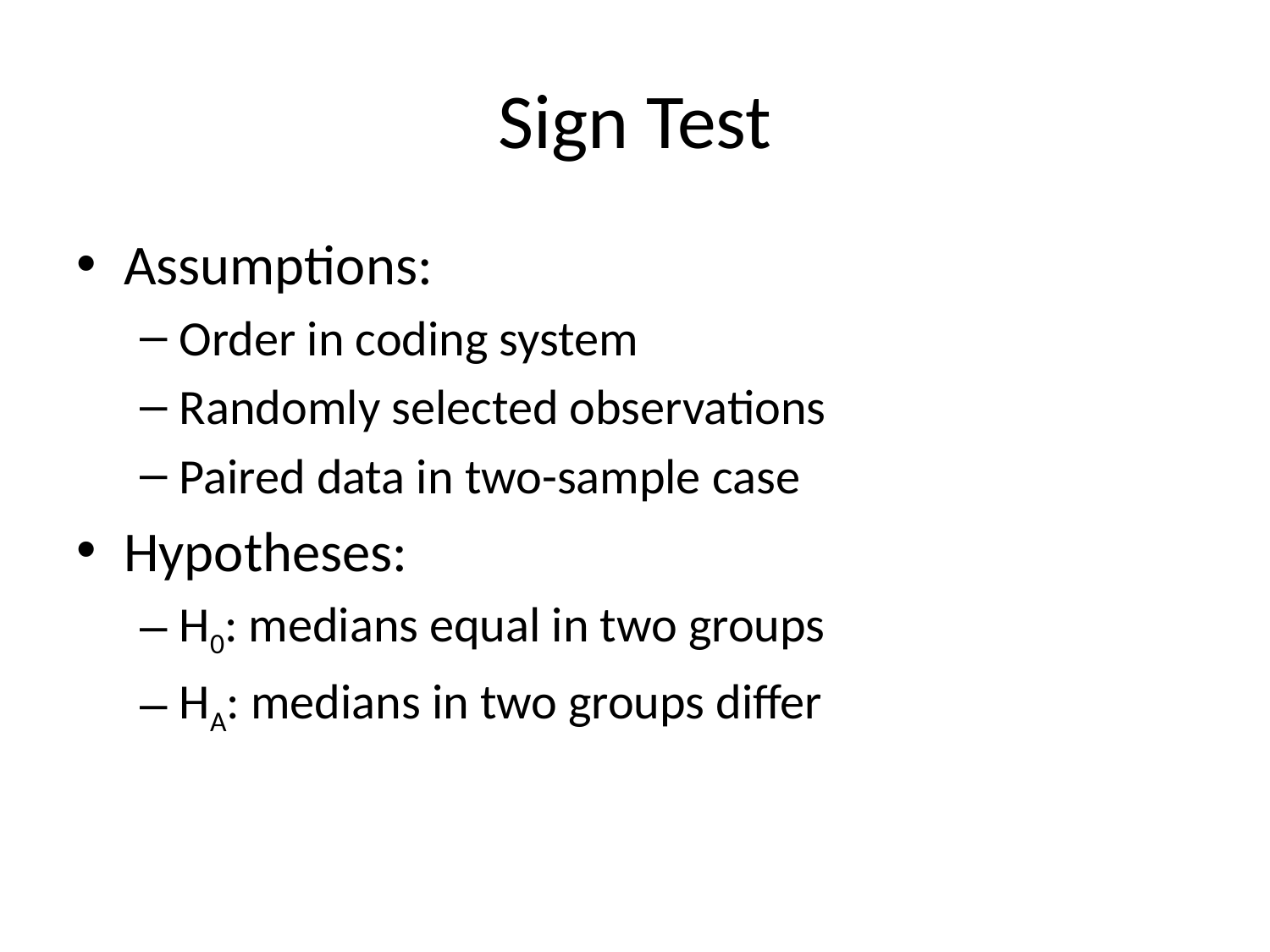

# Sign Test
Assumptions:
Order in coding system
Randomly selected observations
Paired data in two-sample case
Hypotheses:
H0: medians equal in two groups
HA: medians in two groups differ